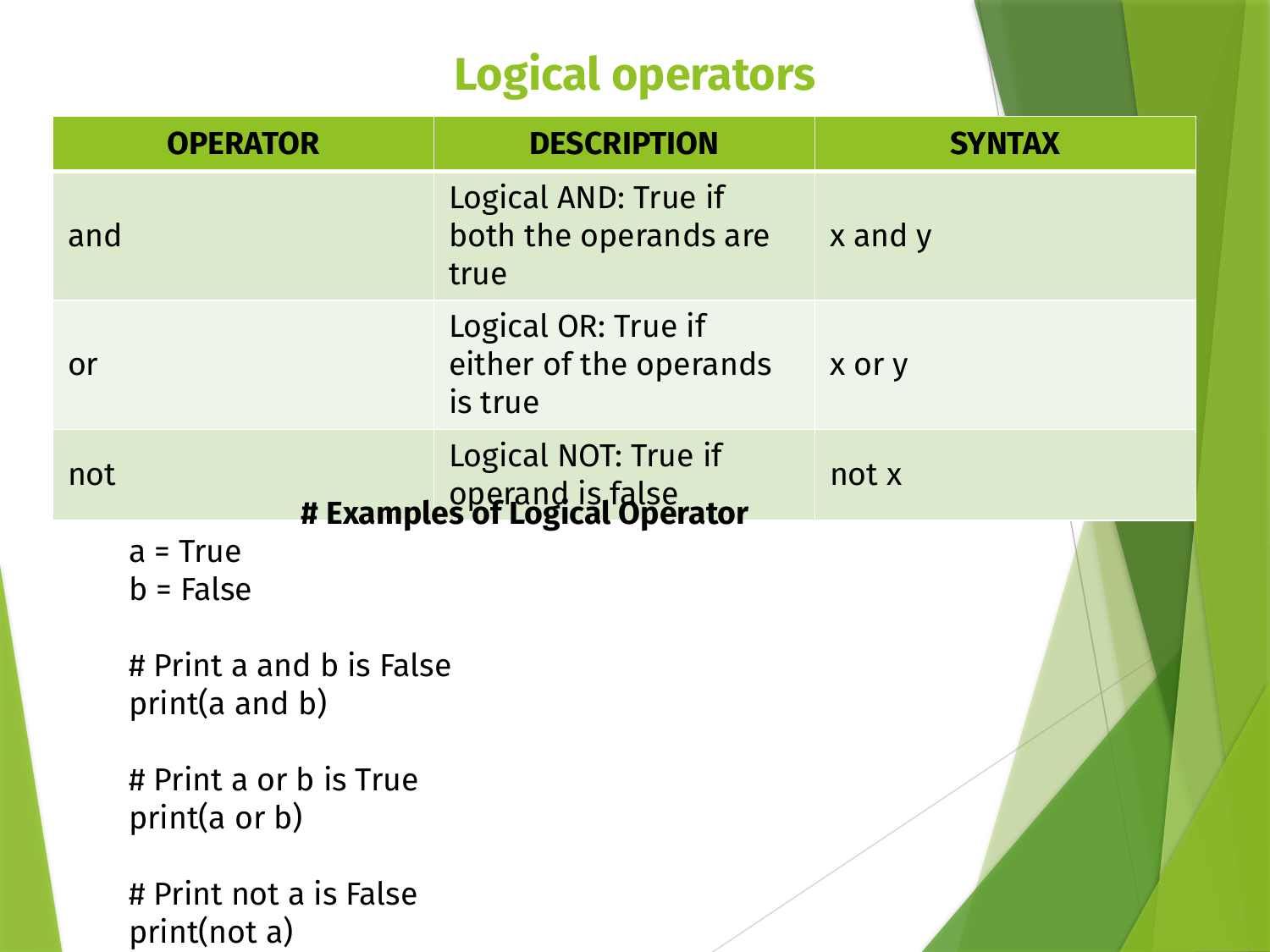

# Logical operators
| OPERATOR | DESCRIPTION | SYNTAX |
| --- | --- | --- |
| and | Logical AND: True if both the operands are true | x and y |
| or | Logical OR: True if either of the operands is true | x or y |
| not | Logical NOT: True if operand is false | not x |
# Examples of Logical Operator
a = True
b = False

# Print a and b is False
print(a and b)

# Print a or b is True
print(a or b)

# Print not a is False
print(not a)